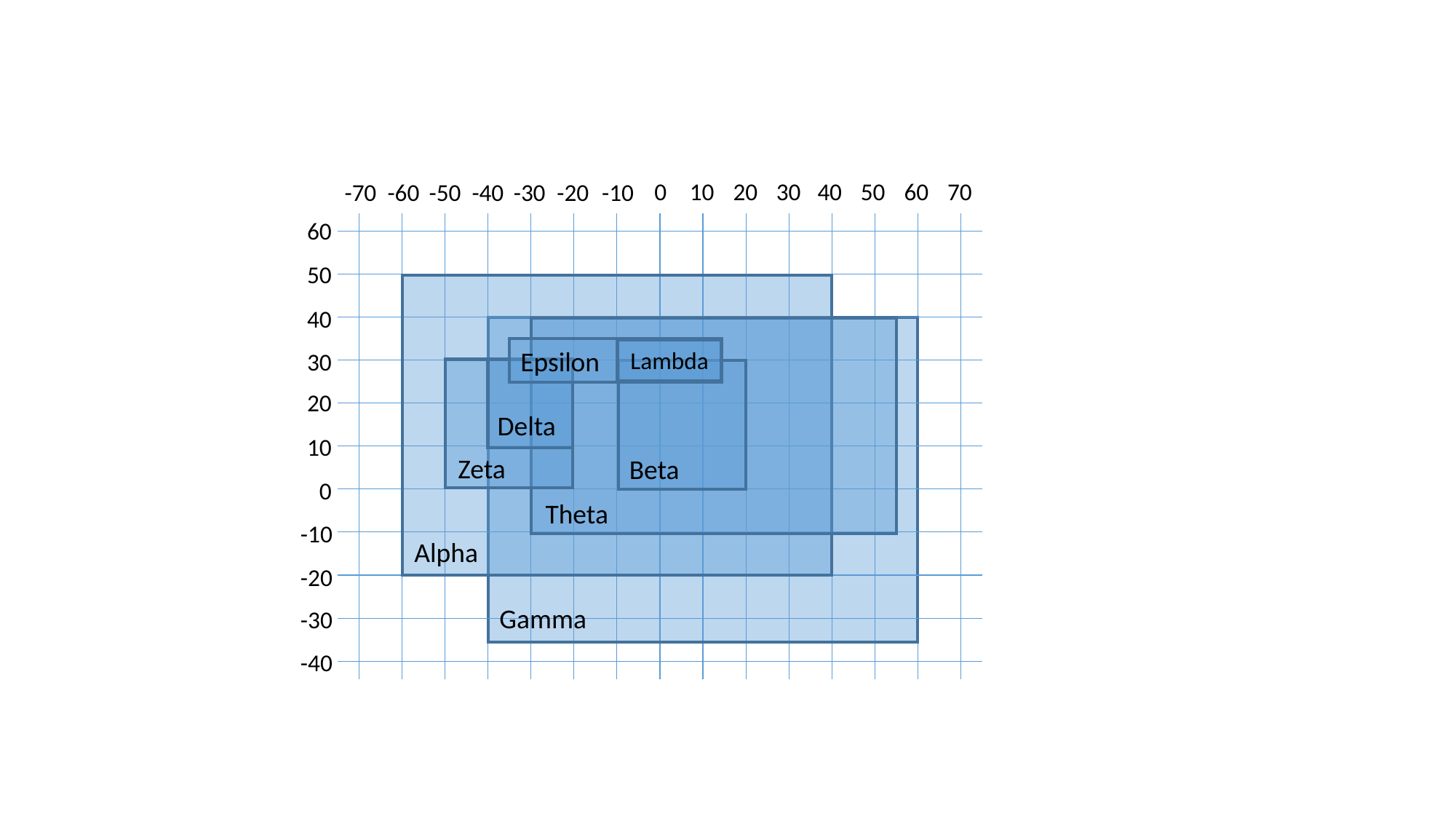

0
10
20
30
40
50
60
70
-70
-60
-50
-40
-30
-20
-10
60
50

40

Epsilon

Lambda
30

20
Delta
10
Zeta
Beta
0
Theta
-10
Alpha
-20
Gamma
-30
-40